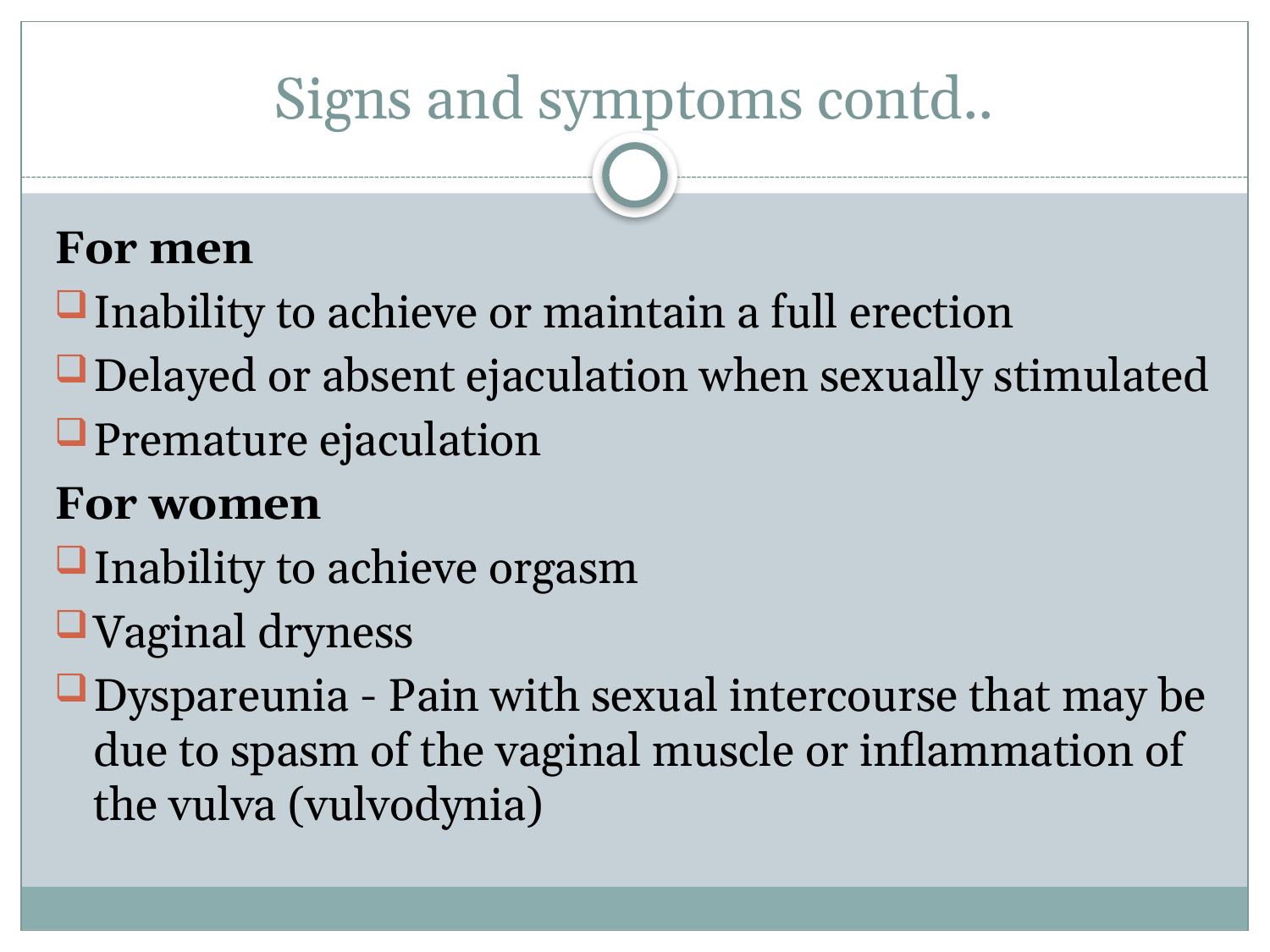

# Signs and symptoms contd..
For men
Inability to achieve or maintain a full erection
Delayed or absent ejaculation when sexually stimulated
Premature ejaculation
For women
Inability to achieve orgasm
Vaginal dryness
Dyspareunia - Pain with sexual intercourse that may be due to spasm of the vaginal muscle or inflammation of the vulva (vulvodynia)